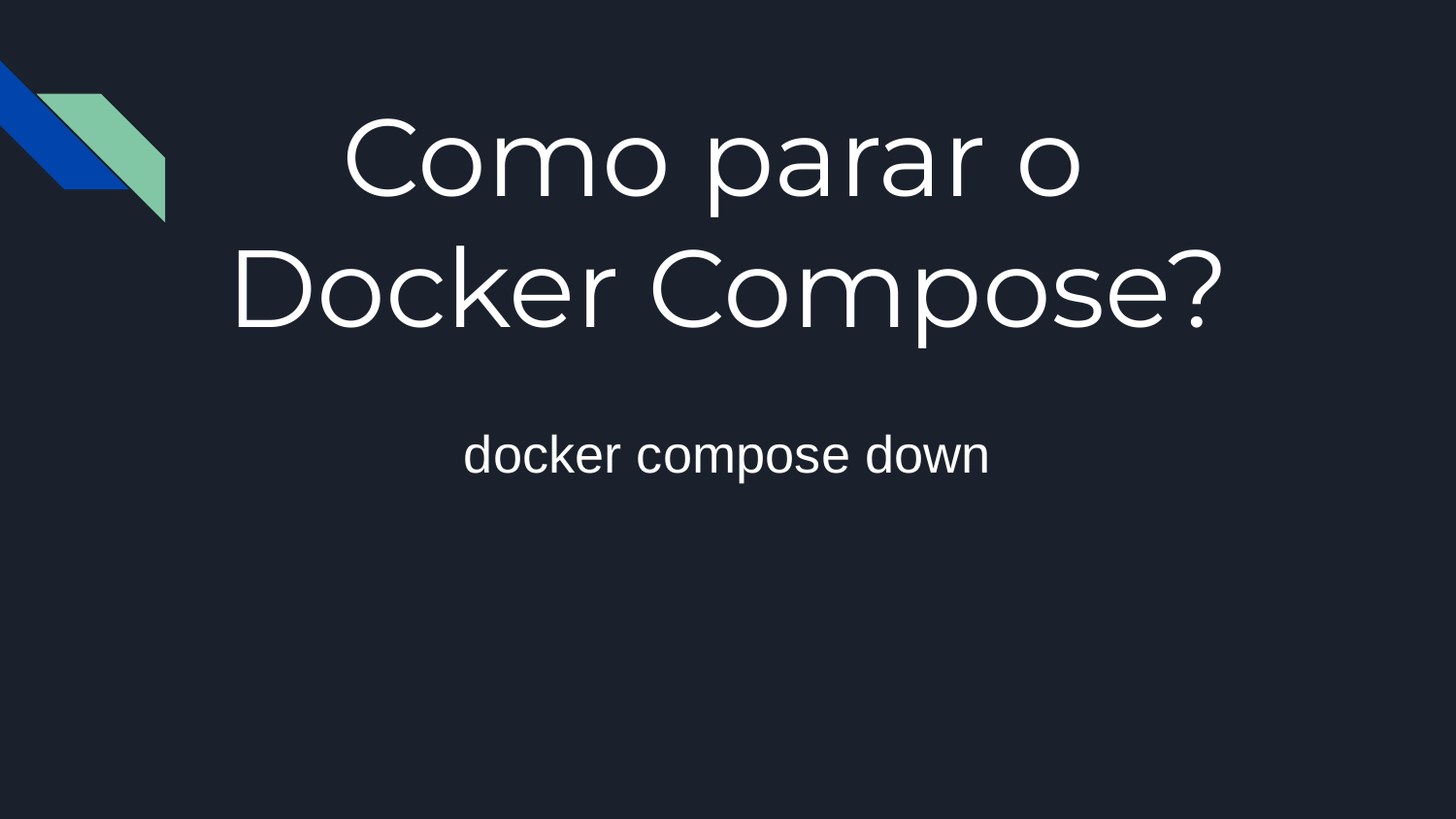

# Como parar o
Docker Compose?
docker compose down